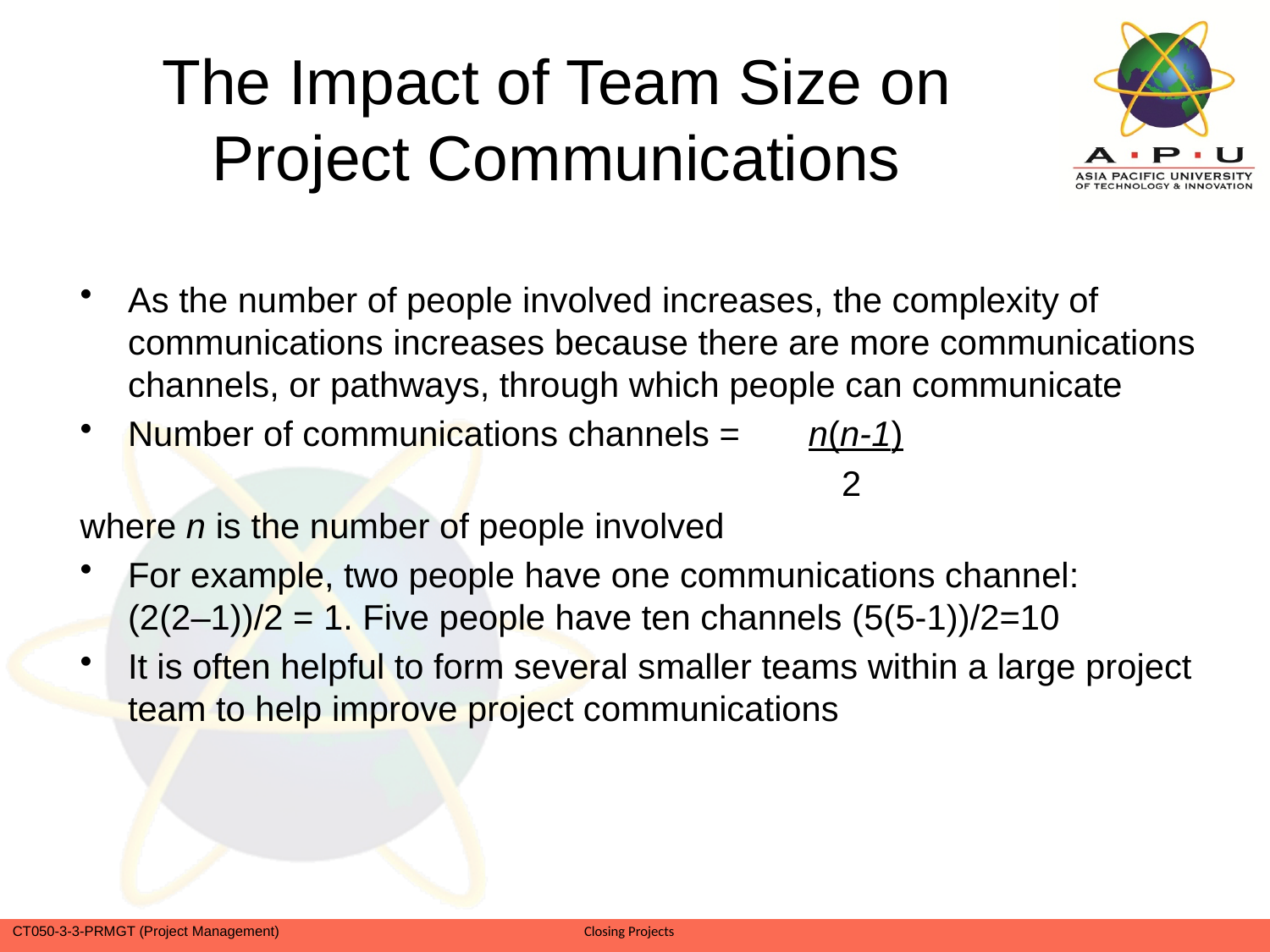

# The Impact of Team Size on Project Communications
As the number of people involved increases, the complexity of communications increases because there are more communications channels, or pathways, through which people can communicate
Number of communications channels =       n(n-1)
					             2
where n is the number of people involved
For example, two people have one communications channel:      (2(2–1))/2 = 1. Five people have ten channels (5(5-1))/2=10
It is often helpful to form several smaller teams within a large project team to help improve project communications